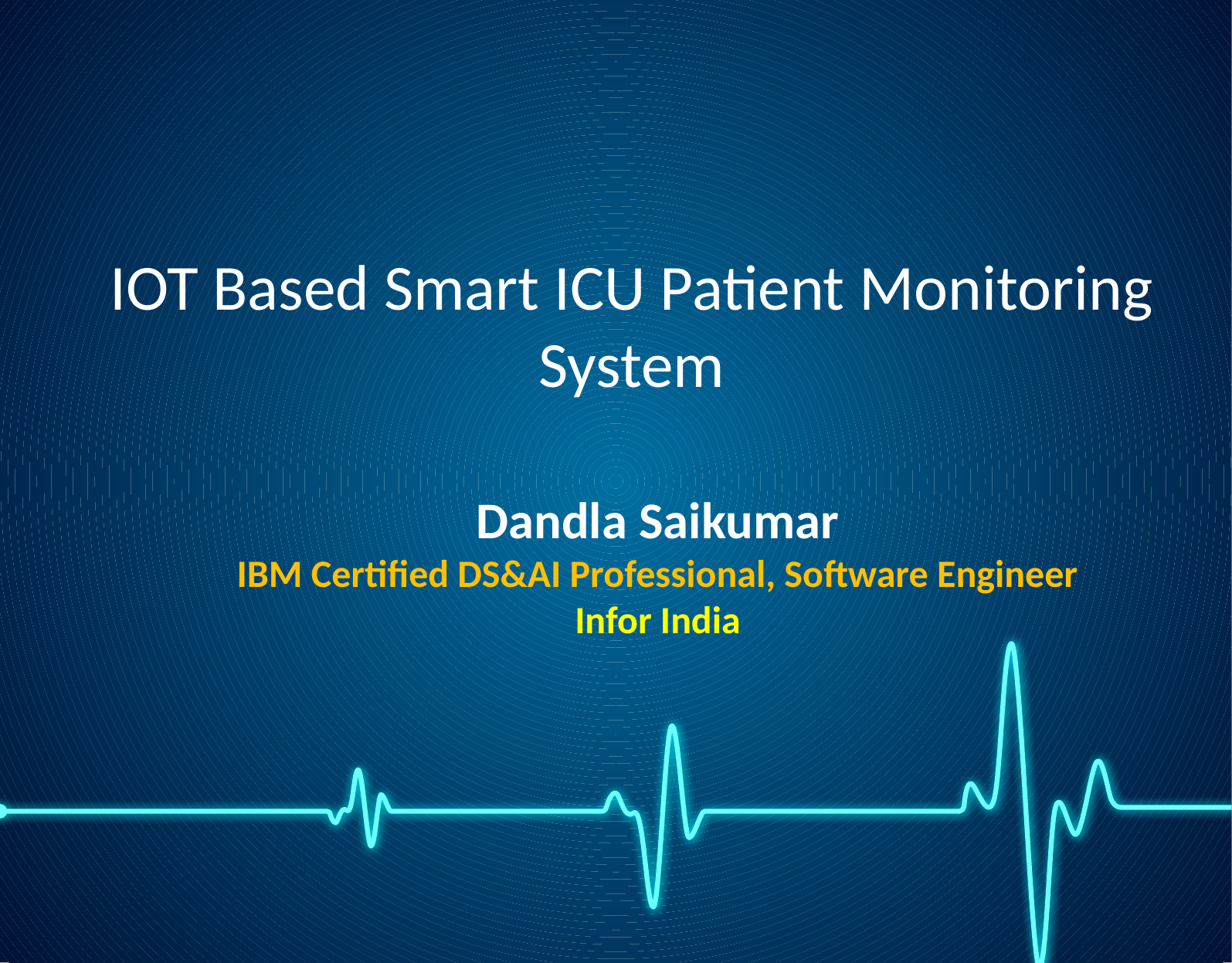

# IOT Based Smart ICU Patient Monitoring System
Dandla Saikumar
IBM Certified DS&AI Professional, Software Engineer
Infor India